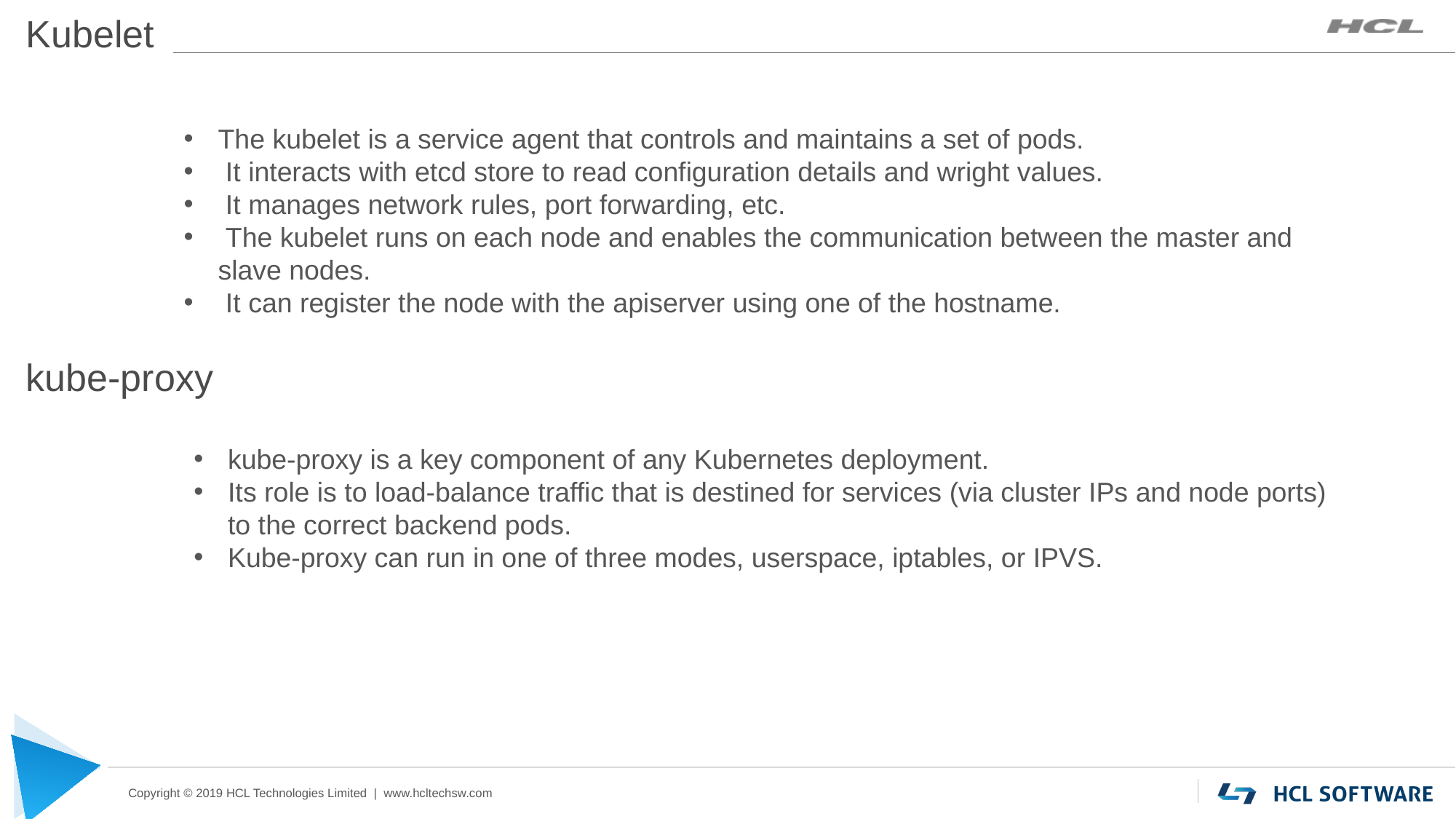

# Kubelet
The kubelet is a service agent that controls and maintains a set of pods.
 It interacts with etcd store to read configuration details and wright values.
 It manages network rules, port forwarding, etc.
 The kubelet runs on each node and enables the communication between the master and slave nodes.
 It can register the node with the apiserver using one of the hostname.
kube-proxy
kube-proxy is a key component of any Kubernetes deployment.
Its role is to load-balance traffic that is destined for services (via cluster IPs and node ports) to the correct backend pods.
Kube-proxy can run in one of three modes, userspace, iptables, or IPVS.